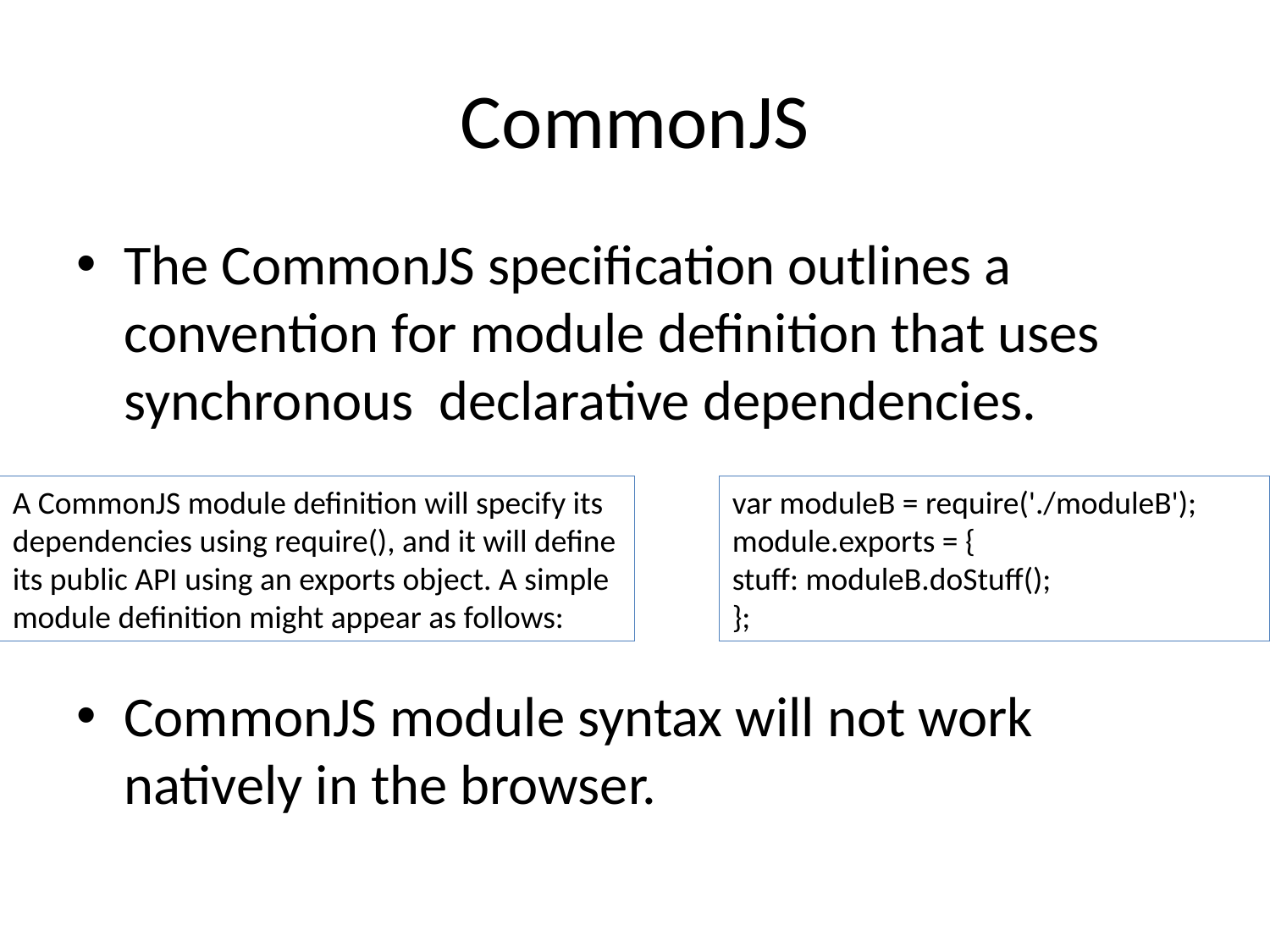

# CommonJS
The CommonJS specification outlines a convention for module definition that uses synchronous  declarative dependencies.

CommonJS module syntax will not work natively in the browser.
A CommonJS module definition will specify its dependencies using require(), and it will define its public API using an exports object. A simple module definition might appear as follows:
var moduleB = require('./moduleB');
module.exports = {
stuff: moduleB.doStuff();
};